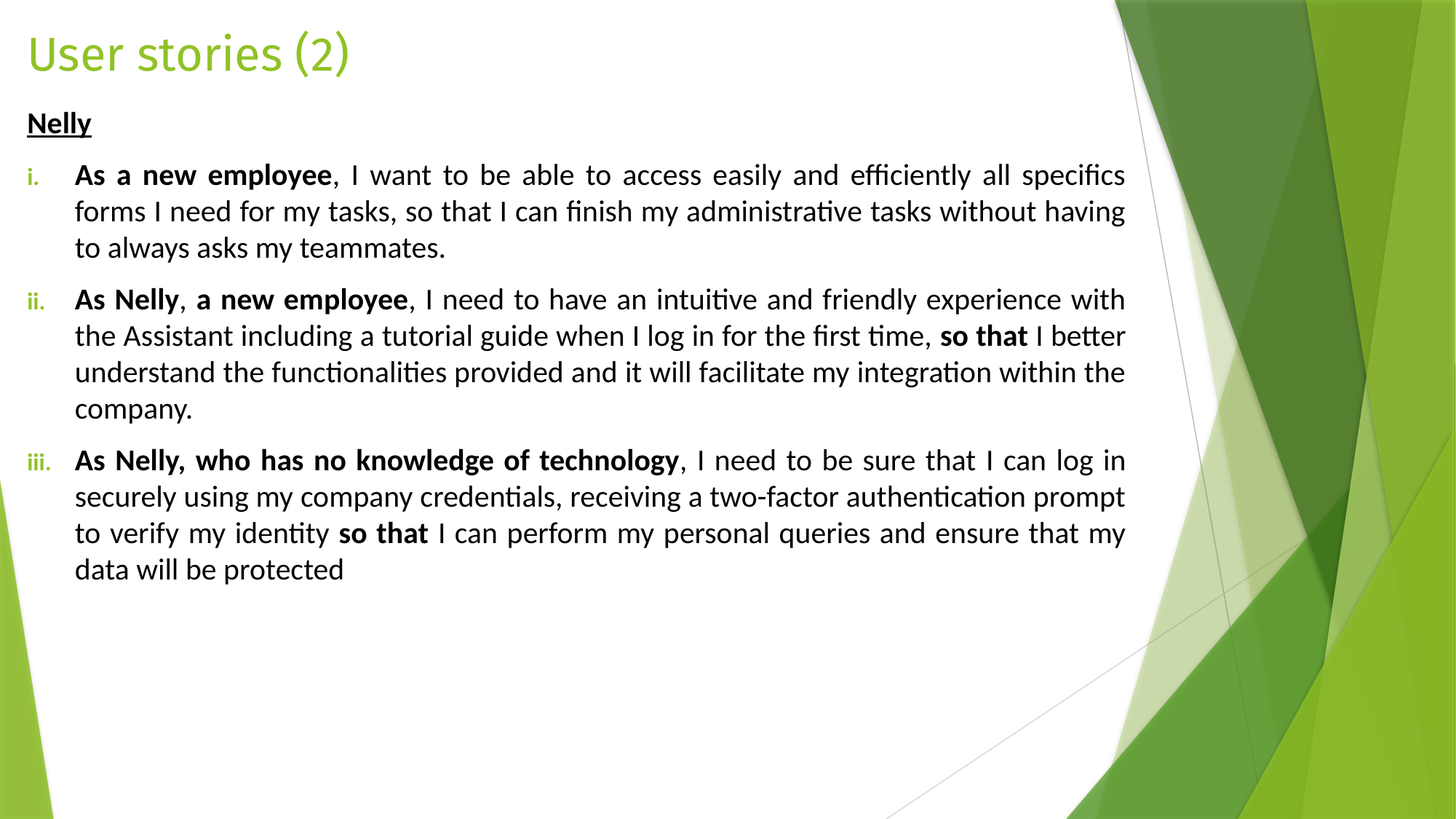

# User stories (2)
Nelly
As a new employee, I want to be able to access easily and efficiently all specifics forms I need for my tasks, so that I can finish my administrative tasks without having to always asks my teammates.
As Nelly, a new employee, I need to have an intuitive and friendly experience with the Assistant including a tutorial guide when I log in for the first time, so that I better understand the functionalities provided and it will facilitate my integration within the company.
As Nelly, who has no knowledge of technology, I need to be sure that I can log in securely using my company credentials, receiving a two-factor authentication prompt to verify my identity so that I can perform my personal queries and ensure that my data will be protected